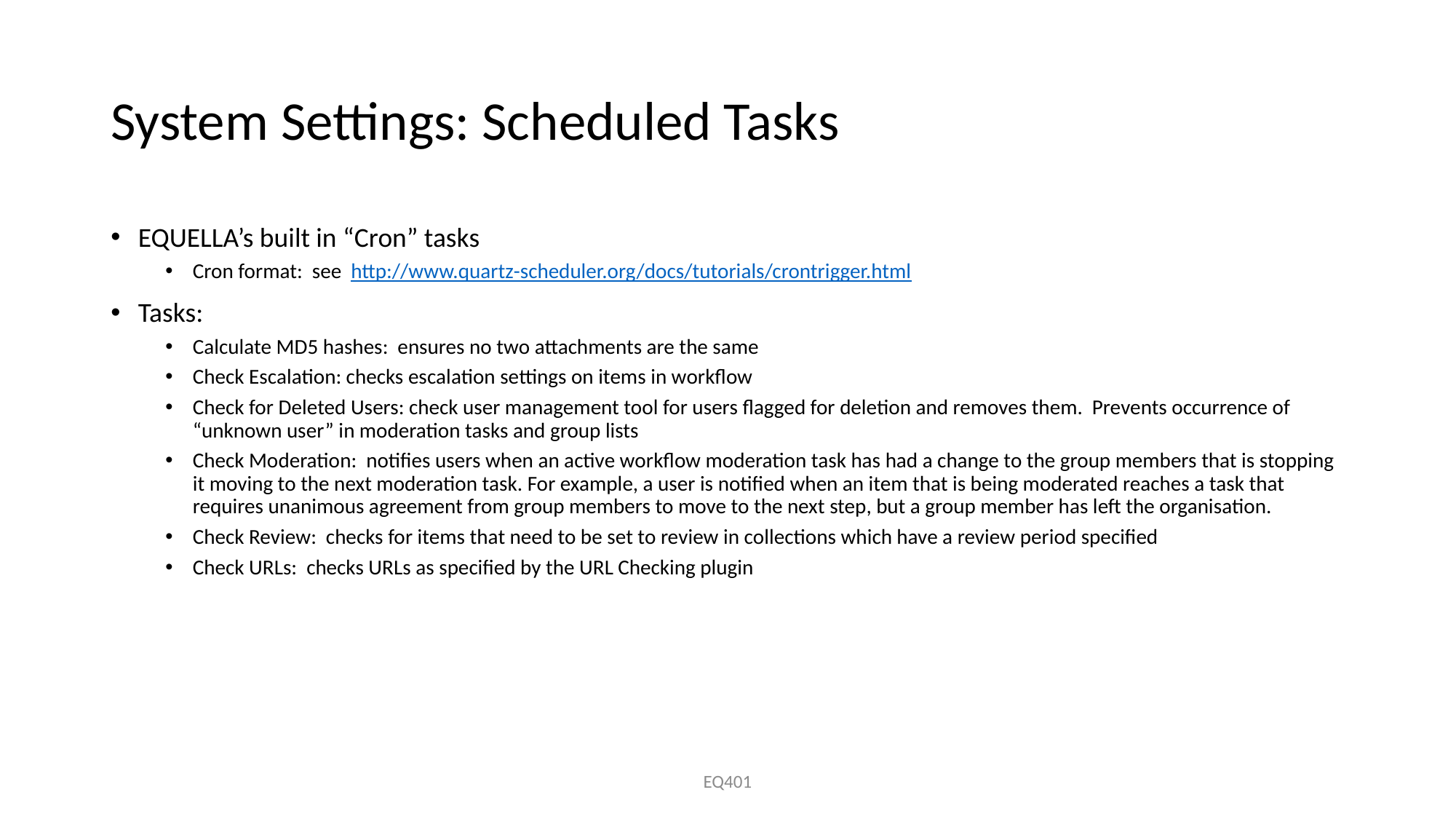

# System Settings: Scheduled Tasks
EQUELLA’s built in “Cron” tasks
Cron format:  see  http://www.quartz-scheduler.org/docs/tutorials/crontrigger.html
Tasks:
Calculate MD5 hashes:  ensures no two attachments are the same
Check Escalation: checks escalation settings on items in workflow
Check for Deleted Users: check user management tool for users flagged for deletion and removes them.  Prevents occurrence of “unknown user” in moderation tasks and group lists
Check Moderation:  notifies users when an active workflow moderation task has had a change to the group members that is stopping it moving to the next moderation task. For example, a user is notified when an item that is being moderated reaches a task that requires unanimous agreement from group members to move to the next step, but a group member has left the organisation.
Check Review:  checks for items that need to be set to review in collections which have a review period specified
Check URLs:  checks URLs as specified by the URL Checking plugin

EQ401